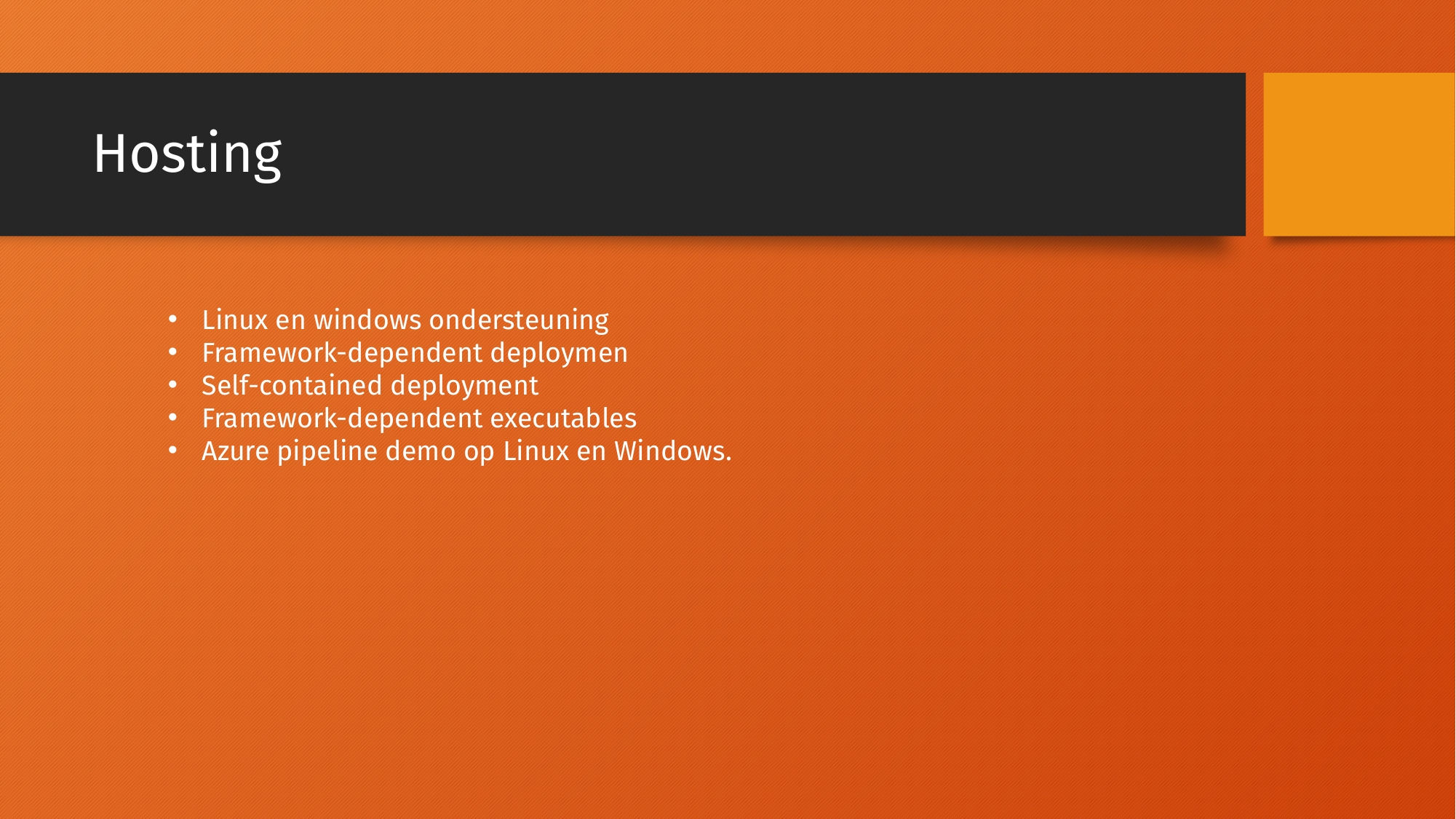

# Hosting
Linux en windows ondersteuning
Framework-dependent deploymen
Self-contained deployment
Framework-dependent executables
Azure pipeline demo op Linux en Windows.